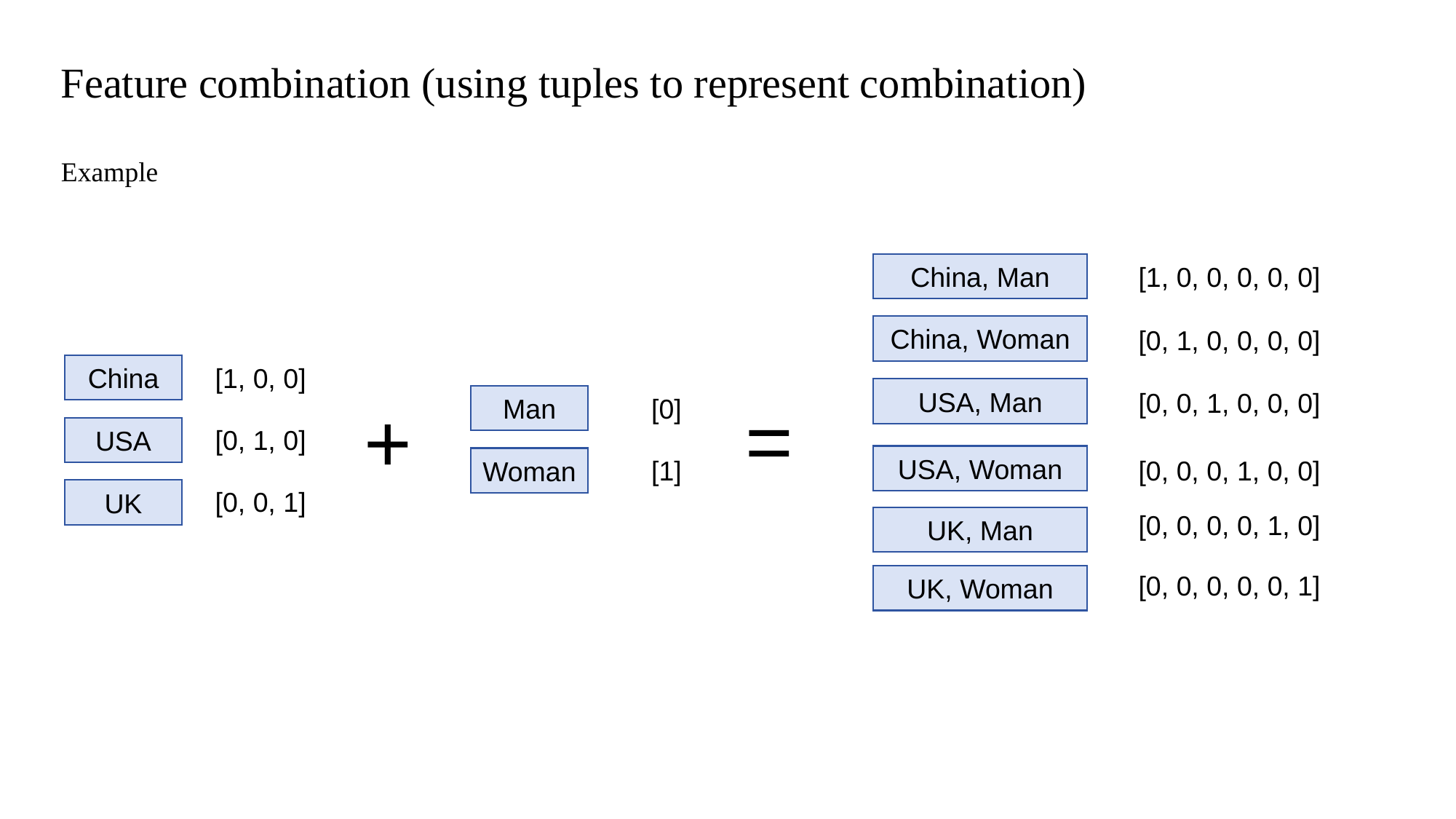

Feature combination (using tuples to represent combination)
Example
China, Man
[1, 0, 0, 0, 0, 0]
China, Woman
[0, 1, 0, 0, 0, 0]
China
[1, 0, 0]
USA, Man
[0, 0, 1, 0, 0, 0]
=
+
Man
[0]
USA
[0, 1, 0]
USA, Woman
[0, 0, 0, 1, 0, 0]
Woman
[1]
[0, 0, 1]
UK
[0, 0, 0, 0, 1, 0]
UK, Man
[0, 0, 0, 0, 0, 1]
UK, Woman